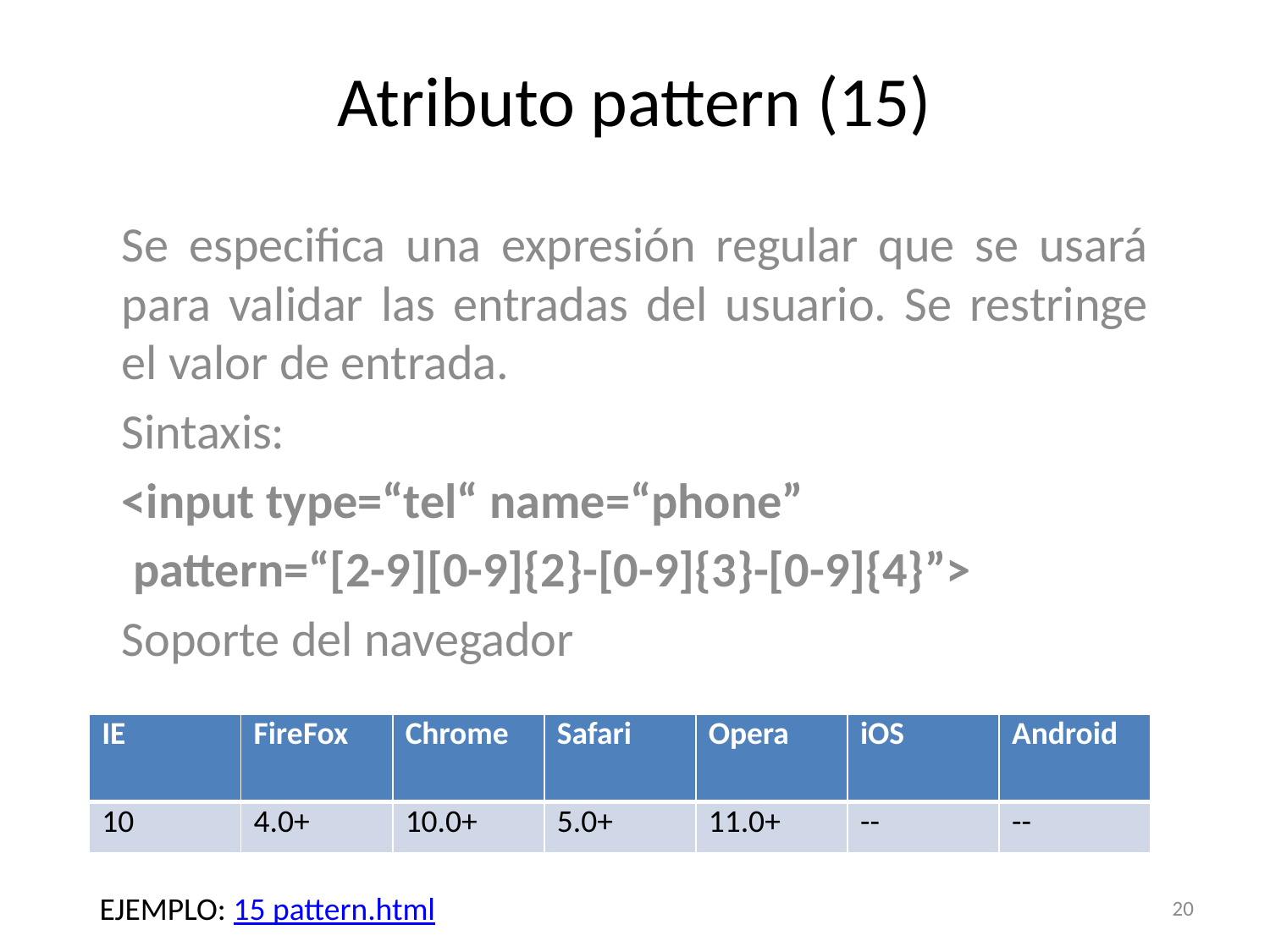

# Atributo pattern (15)
Se especifica una expresión regular que se usará para validar las entradas del usuario. Se restringe el valor de entrada.
Sintaxis:
<input type=“tel“ name=“phone”
 pattern=“[2-9][0-9]{2}-[0-9]{3}-[0-9]{4}”>
Soporte del navegador

| IE | FireFox | Chrome | Safari | Opera | iOS | Android |
| --- | --- | --- | --- | --- | --- | --- |
| 10 | 4.0+ | 10.0+ | 5.0+ | 11.0+ | -- | -- |
20
EJEMPLO: 15 pattern.html